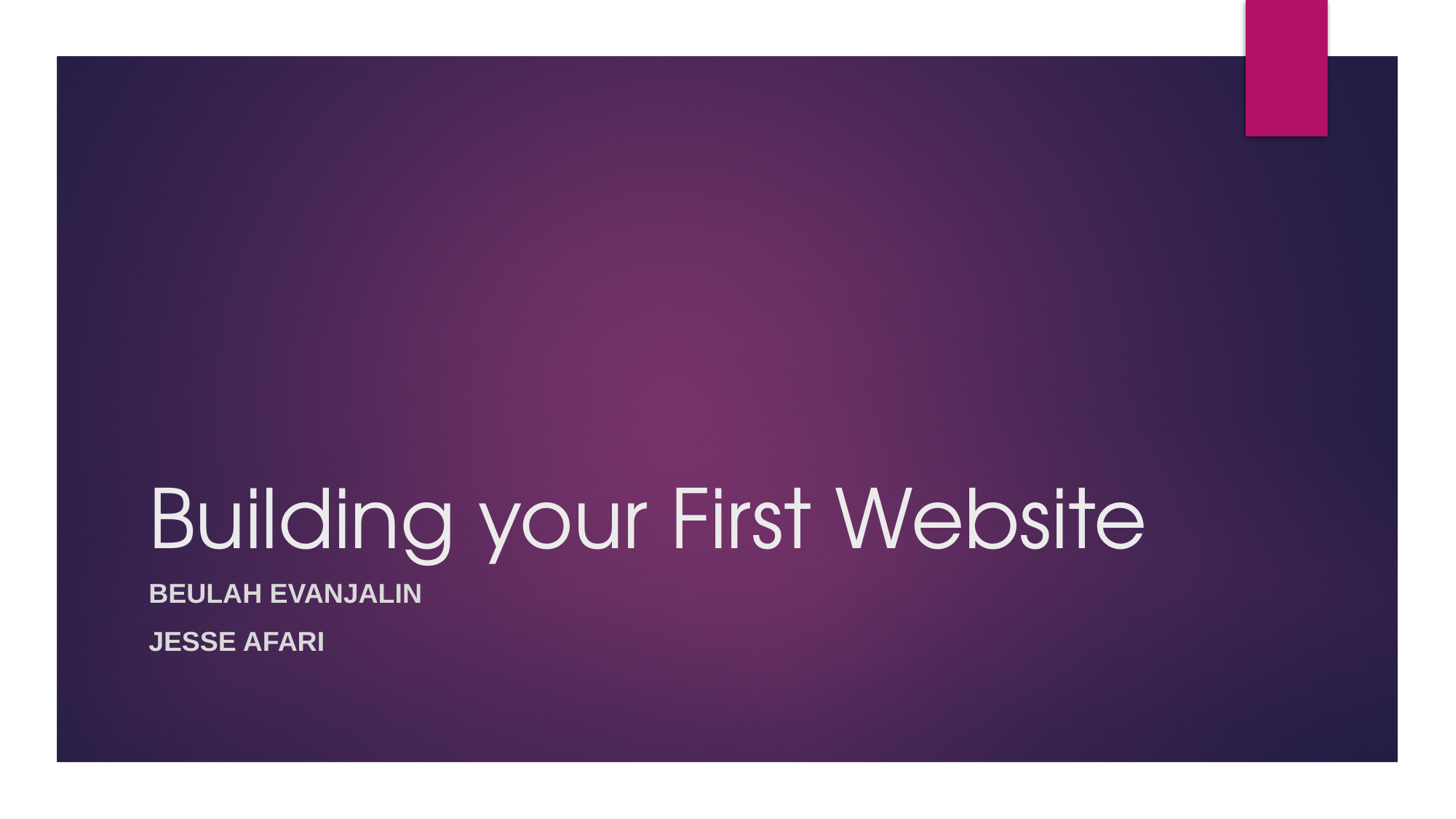

# Building your First Website
Beulah evanjalin
Jesse Afari